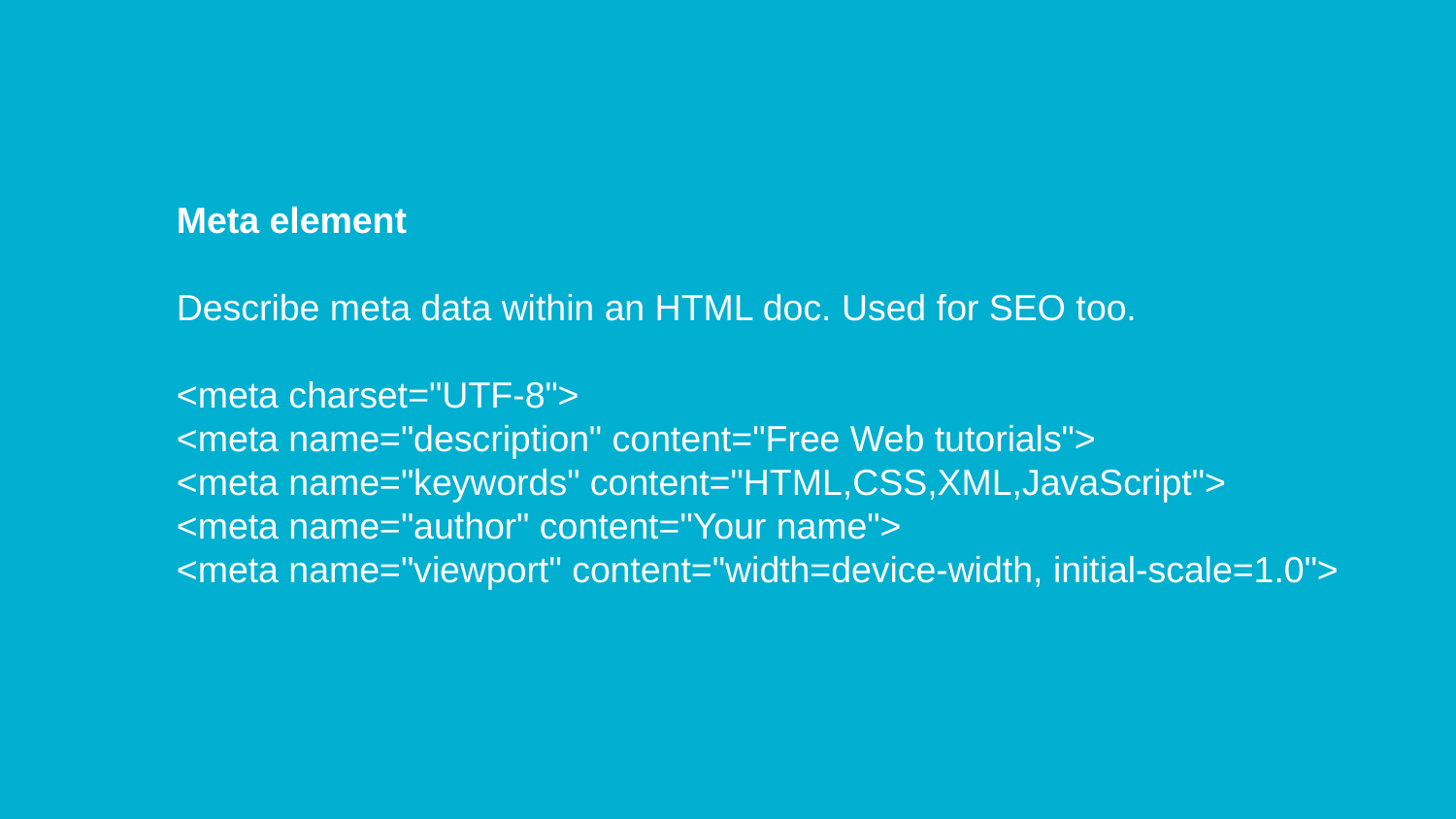

Meta element

Describe meta data within an HTML doc. Used for SEO too.
<meta charset="UTF-8">
<meta name="description" content="Free Web tutorials">
<meta name="keywords" content="HTML,CSS,XML,JavaScript">
<meta name="author" content="Your name">
<meta name="viewport" content="width=device-width, initial-scale=1.0">